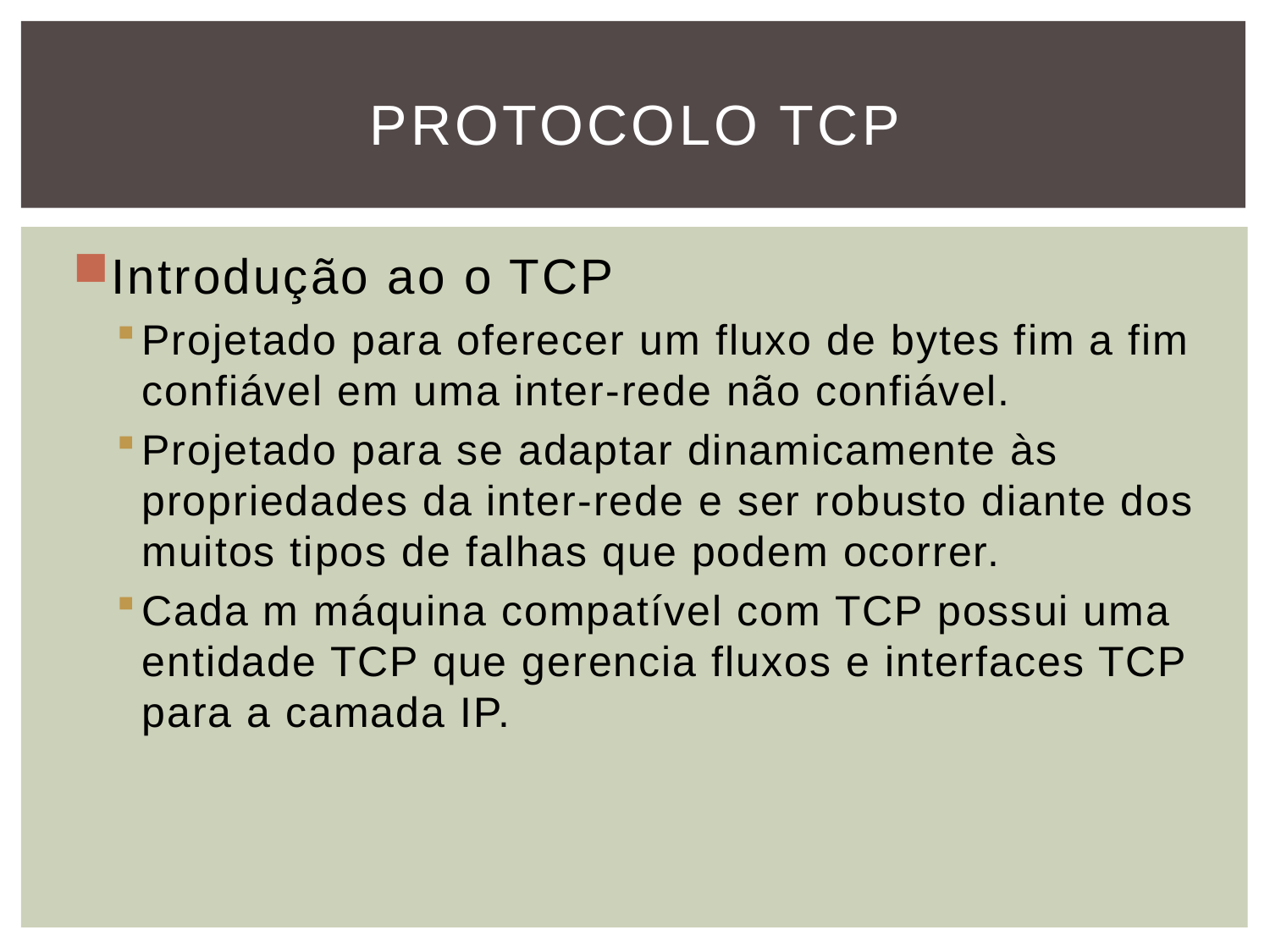

# PROTOCOLO TCP
Introdução ao o TCP
Projetado para oferecer um fluxo de bytes fim a fim confiável em uma inter-rede não confiável.
Projetado para se adaptar dinamicamente às propriedades da inter-rede e ser robusto diante dos muitos tipos de falhas que podem ocorrer.
Cada m máquina compatível com TCP possui uma entidade TCP que gerencia fluxos e interfaces TCP para a camada IP.